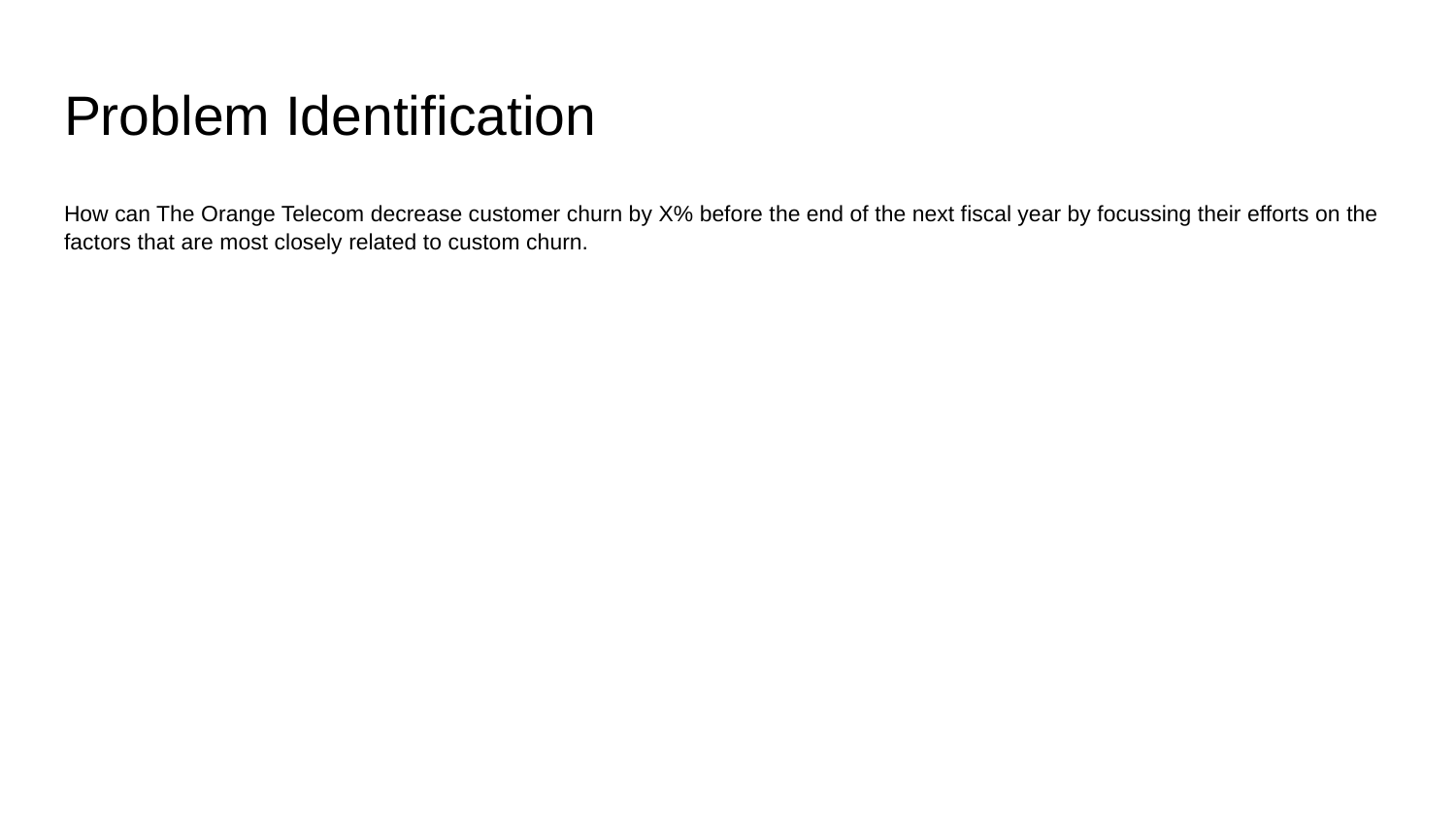

# Problem Identification
How can The Orange Telecom decrease customer churn by X% before the end of the next fiscal year by focussing their efforts on the factors that are most closely related to custom churn.